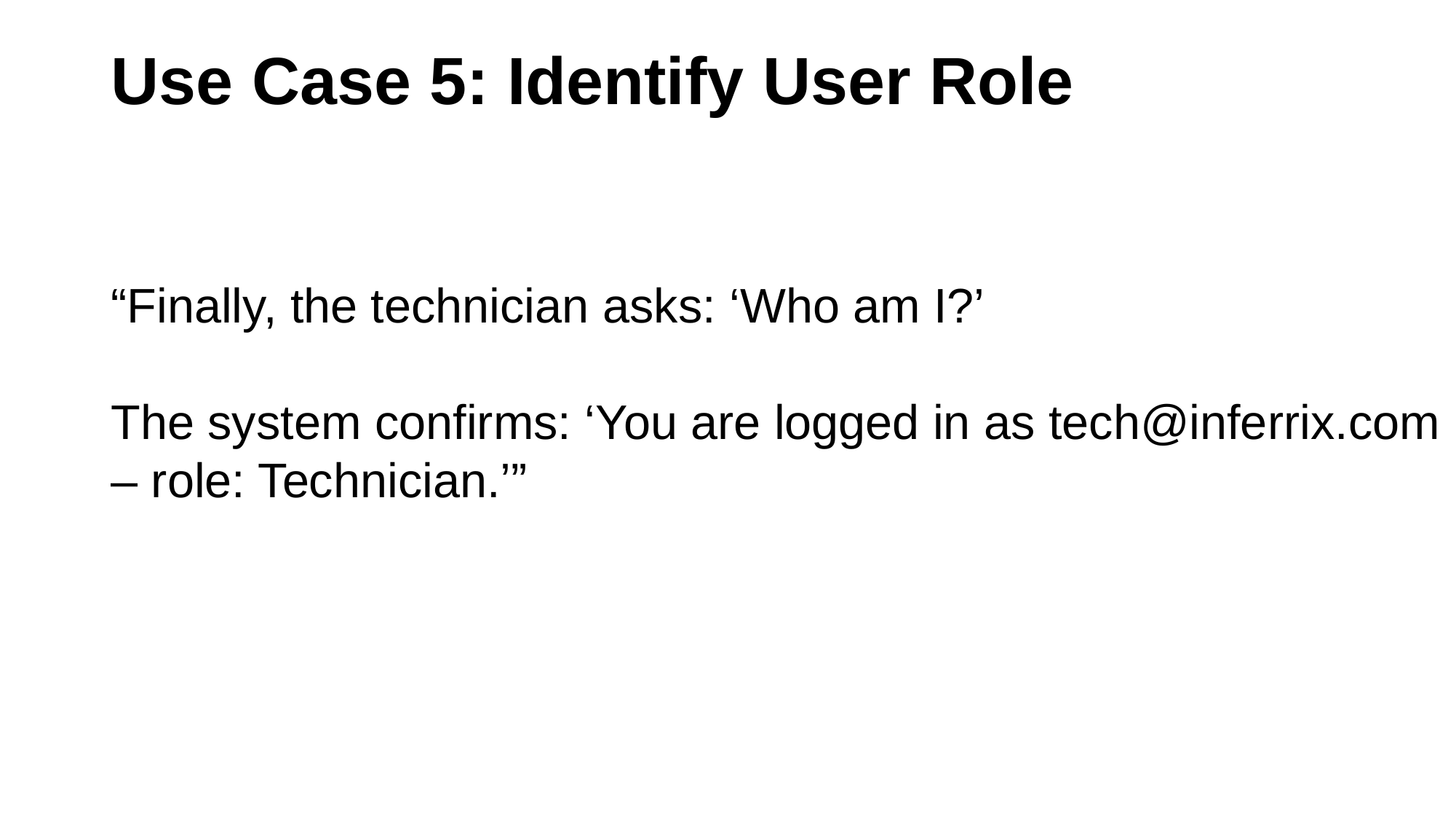

# Use Case 5: Identify User Role
“Finally, the technician asks: ‘Who am I?’
The system confirms: ‘You are logged in as tech@inferrix.com
– role: Technician.’”